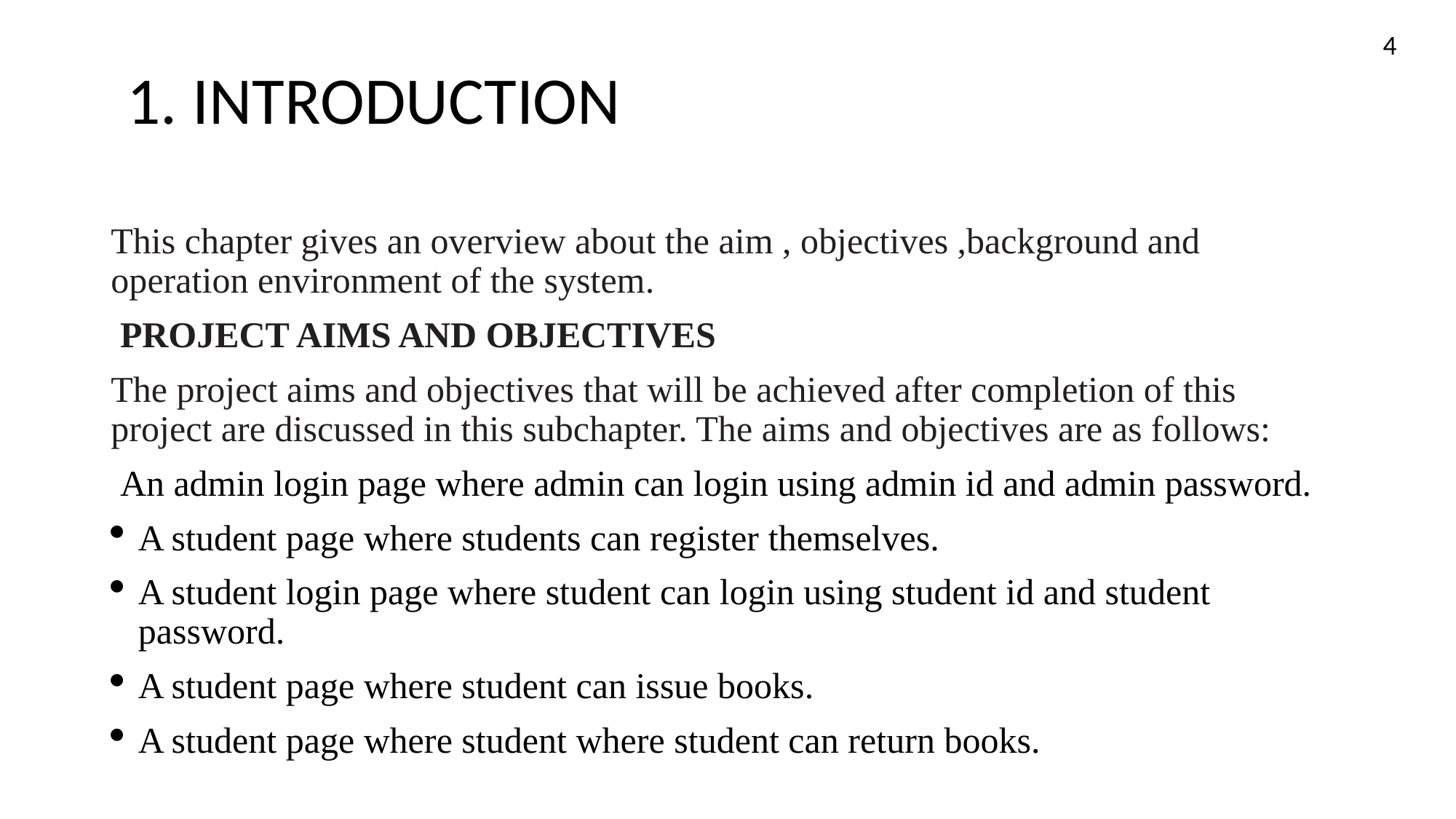

4
# 1. INTRODUCTION
This chapter gives an overview about the aim , objectives ,background and operation environment of the system.
 PROJECT AIMS AND OBJECTIVES
The project aims and objectives that will be achieved after completion of this project are discussed in this subchapter. The aims and objectives are as follows:
 An admin login page where admin can login using admin id and admin password.
A student page where students can register themselves.
A student login page where student can login using student id and student password.
A student page where student can issue books.
A student page where student where student can return books.